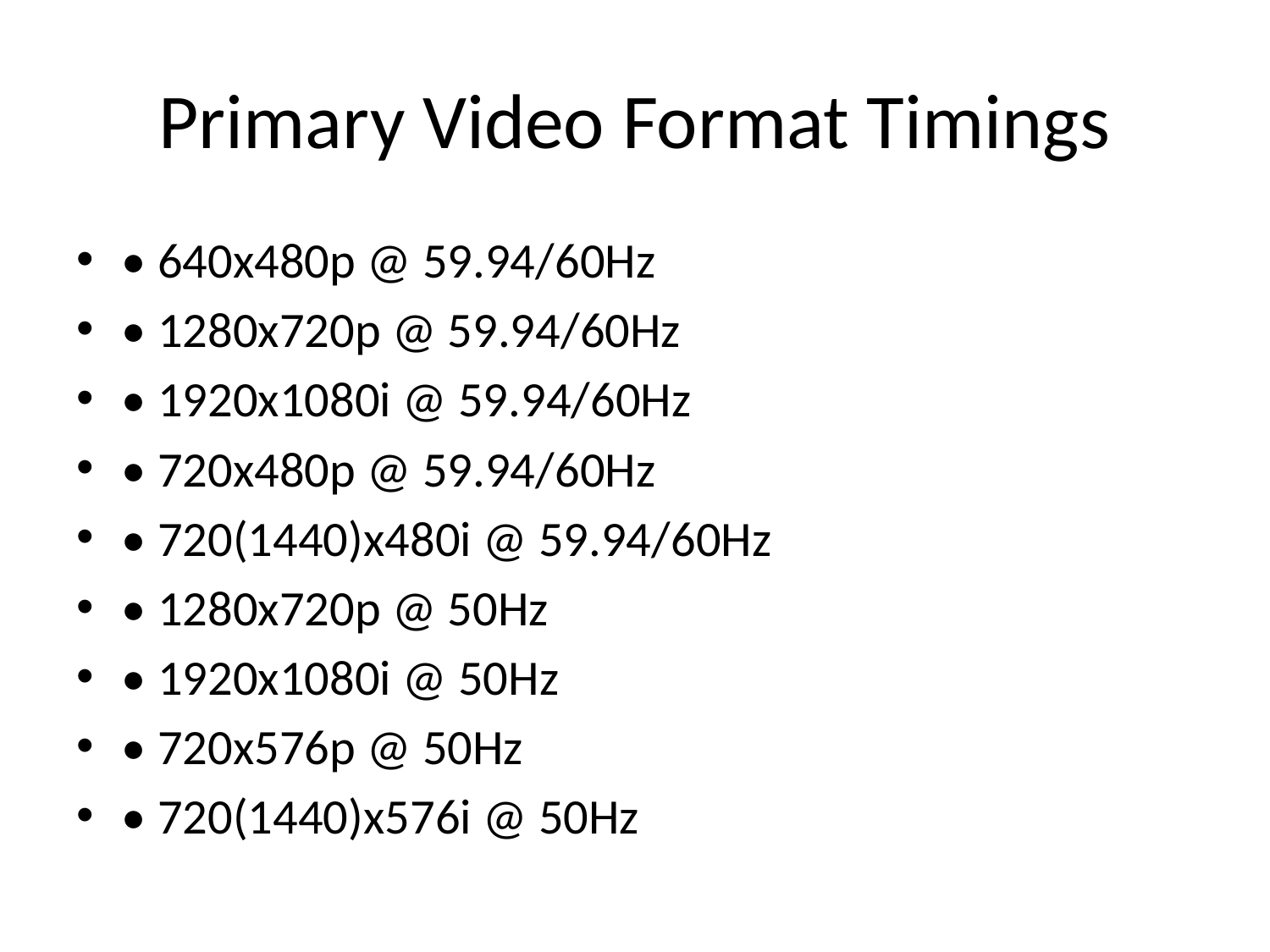

# Primary Video Format Timings
• 640x480p @ 59.94/60Hz
• 1280x720p @ 59.94/60Hz
• 1920x1080i @ 59.94/60Hz
• 720x480p @ 59.94/60Hz
• 720(1440)x480i @ 59.94/60Hz
• 1280x720p @ 50Hz
• 1920x1080i @ 50Hz
• 720x576p @ 50Hz
• 720(1440)x576i @ 50Hz